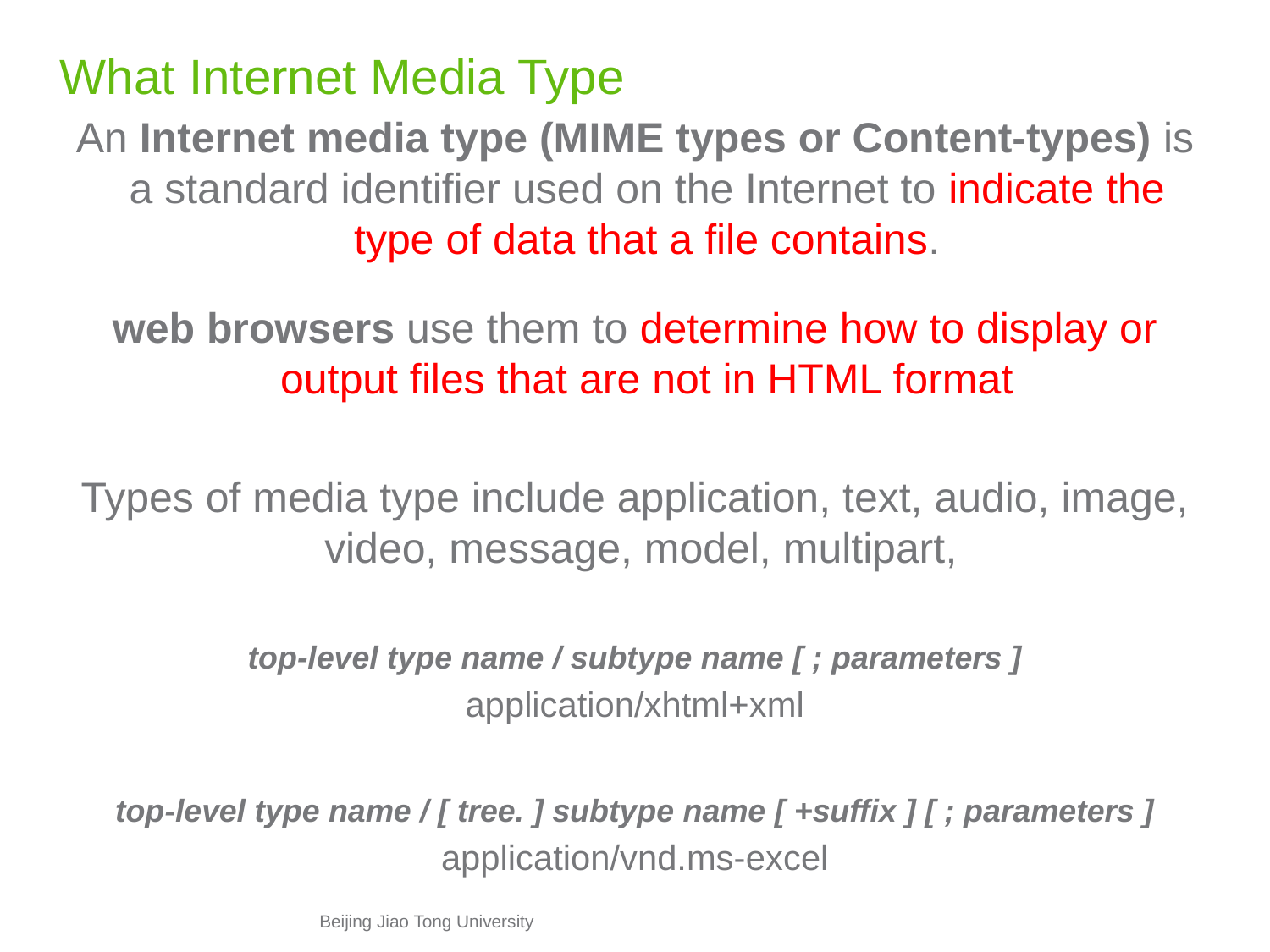

# What Internet Media Type
An Internet media type (MIME types or Content-types) is a standard identifier used on the Internet to indicate the type of data that a file contains.

web browsers use them to determine how to display or output files that are not in HTML format

Types of media type include application, text, audio, image, video, message, model, multipart,

top-level type name / subtype name [ ; parameters ]
application/xhtml+xml

top-level type name / [ tree. ] subtype name [ +suffix ] [ ; parameters ]
application/vnd.ms-excel

Beijing Jiao Tong University